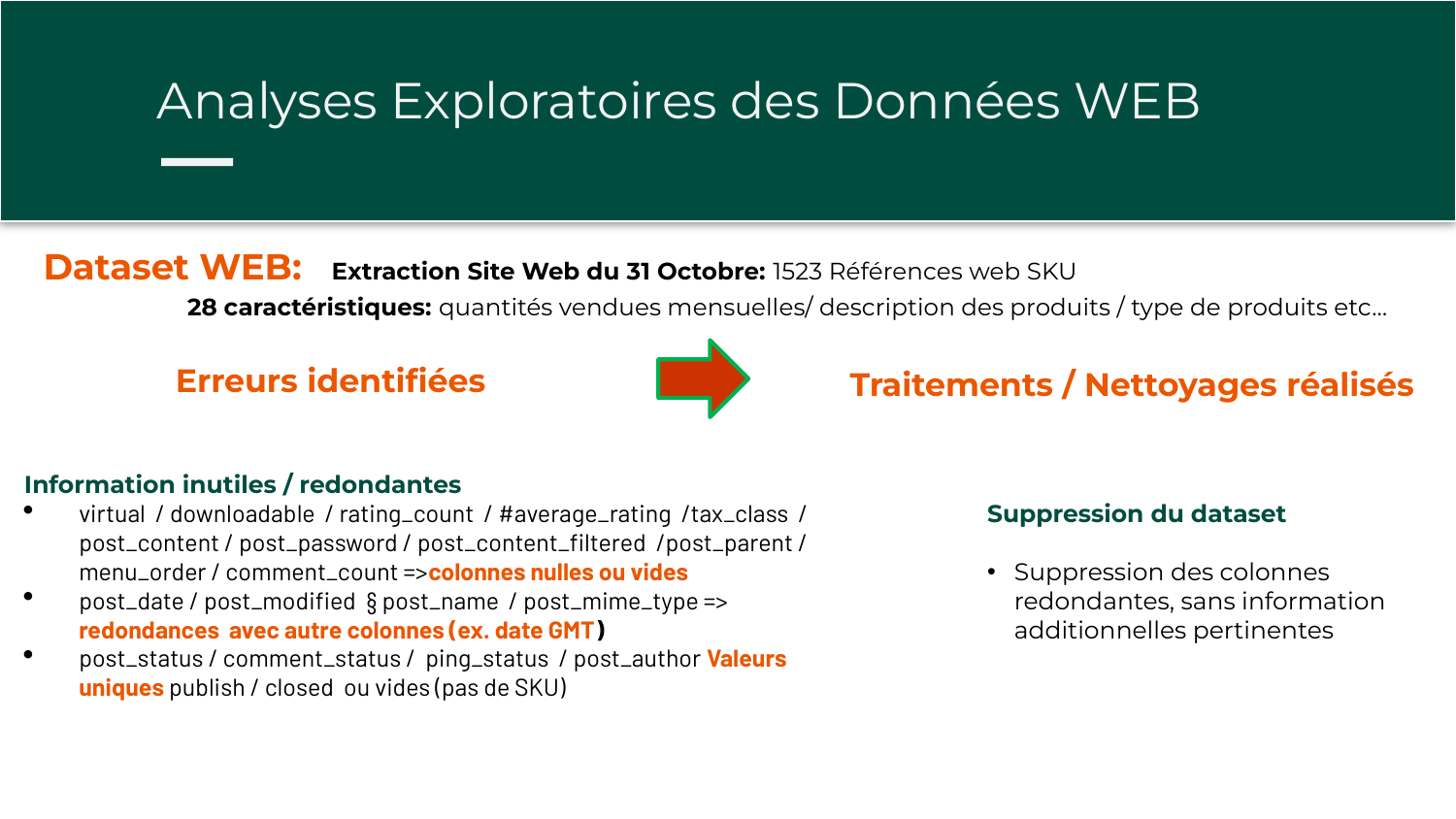

Analyses Exploratoires des Données WEB

Dataset WEB: 	Extraction Site Web du 31 Octobre: 1523 Références web SKU
	 	28 caractéristiques: quantités vendues mensuelles/ description des produits / type de produits etc…

Erreurs identifiées
 Traitements / Nettoyages réalisés
Information inutiles / redondantes
virtual  / downloadable  / rating_count  / #average_rating  /tax_class  / post_content / post_password / post_content_filtered  /post_parent / menu_order / comment_count =>colonnes nulles ou vides
post_date / post_modified  § post_name  / post_mime_type => redondances  avec autre colonnes (ex. date GMT)
post_status / comment_status /  ping_status  / post_author Valeurs uniques publish / closed  ou vides (pas de SKU)
Suppression du dataset

Suppression des colonnes redondantes, sans information additionnelles pertinentes